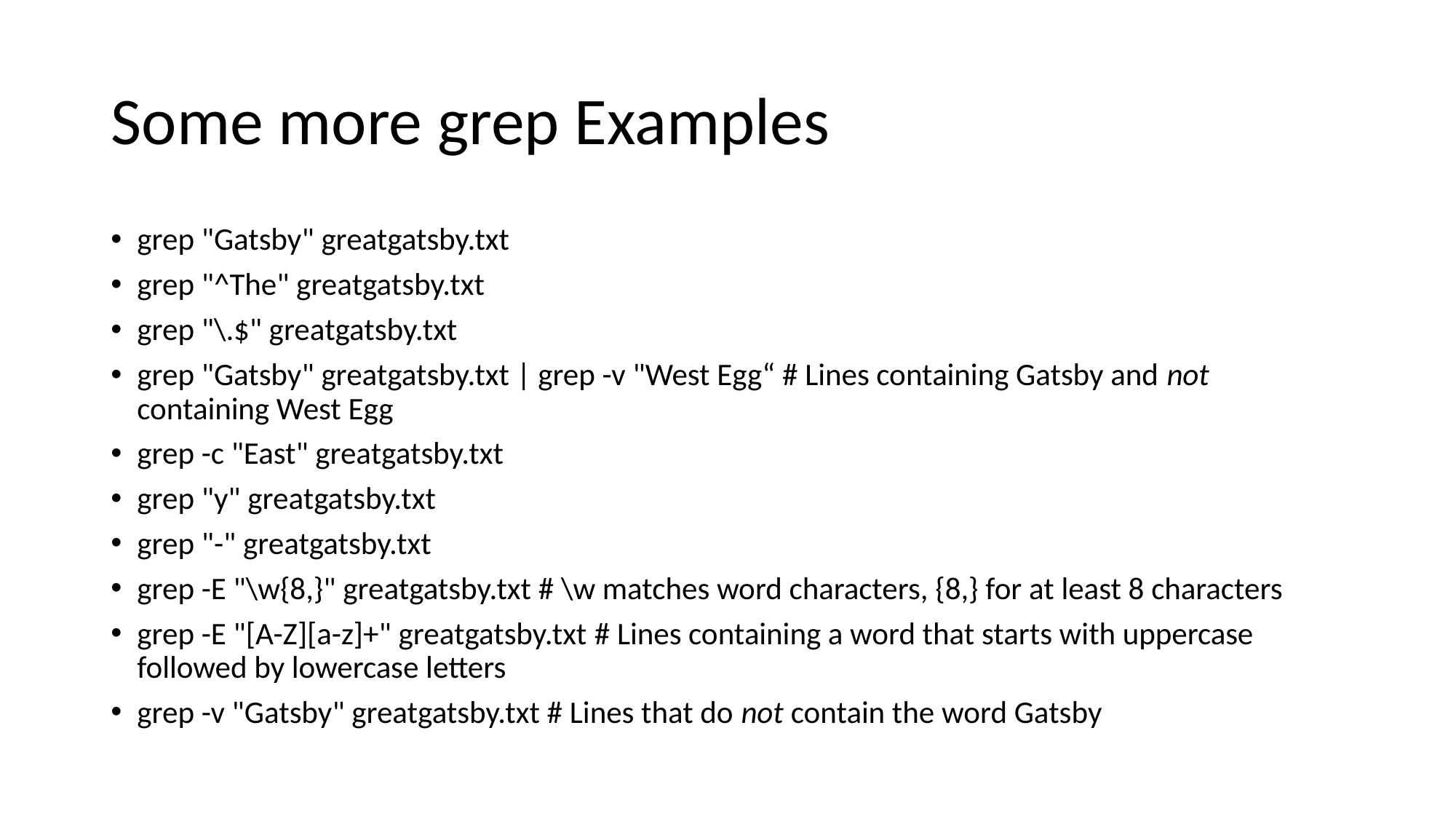

# Some more grep Examples
grep "Gatsby" greatgatsby.txt
grep "^The" greatgatsby.txt
grep "\.$" greatgatsby.txt
grep "Gatsby" greatgatsby.txt | grep -v "West Egg“ # Lines containing Gatsby and not containing West Egg
grep -c "East" greatgatsby.txt
grep "y" greatgatsby.txt
grep "-" greatgatsby.txt
grep -E "\w{8,}" greatgatsby.txt # \w matches word characters, {8,} for at least 8 characters
grep -E "[A-Z][a-z]+" greatgatsby.txt # Lines containing a word that starts with uppercase followed by lowercase letters
grep -v "Gatsby" greatgatsby.txt # Lines that do not contain the word Gatsby